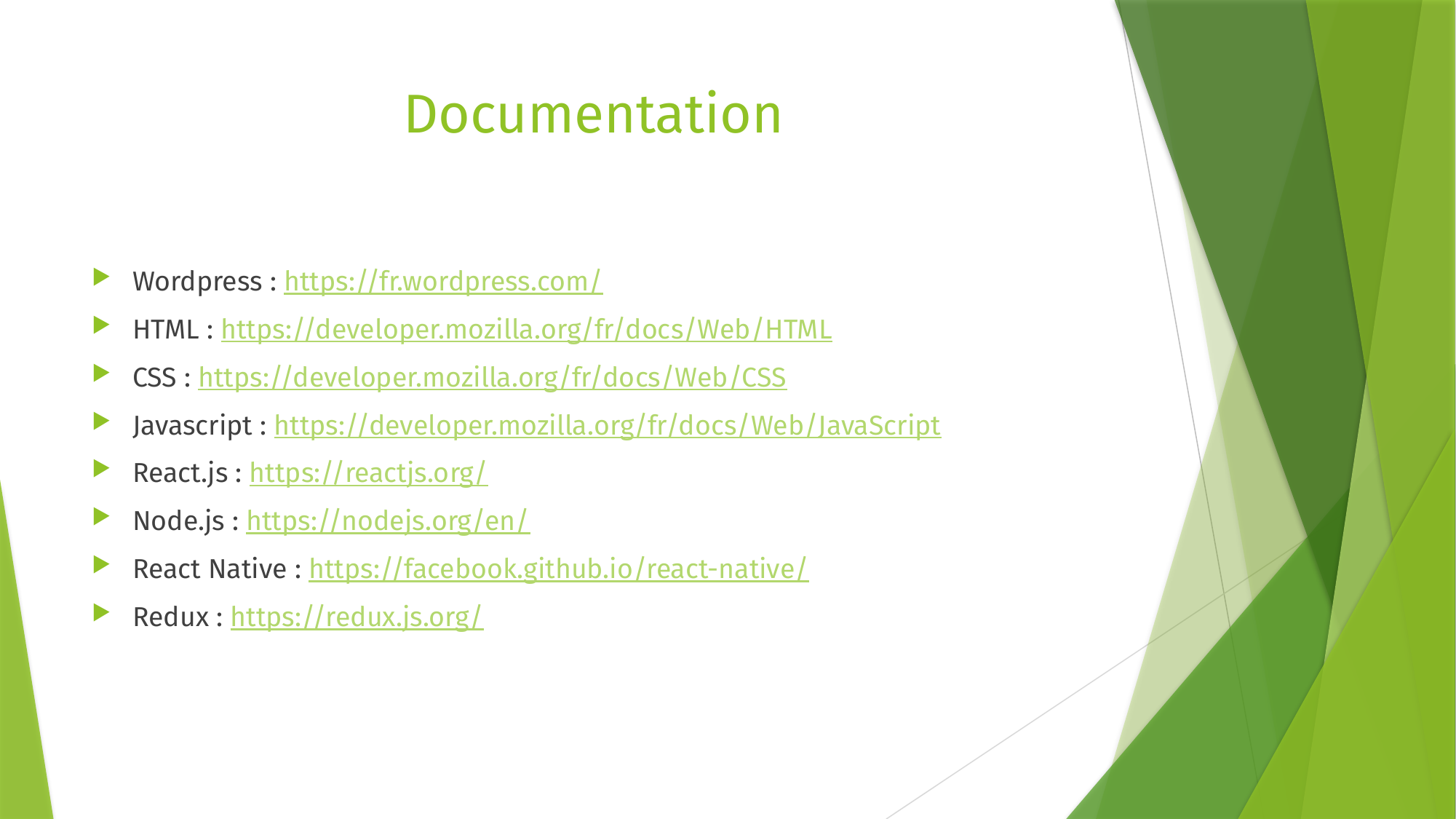

# Documentation
Wordpress : https://fr.wordpress.com/
HTML : https://developer.mozilla.org/fr/docs/Web/HTML
CSS : https://developer.mozilla.org/fr/docs/Web/CSS
Javascript : https://developer.mozilla.org/fr/docs/Web/JavaScript
React.js : https://reactjs.org/
Node.js : https://nodejs.org/en/
React Native : https://facebook.github.io/react-native/
Redux : https://redux.js.org/